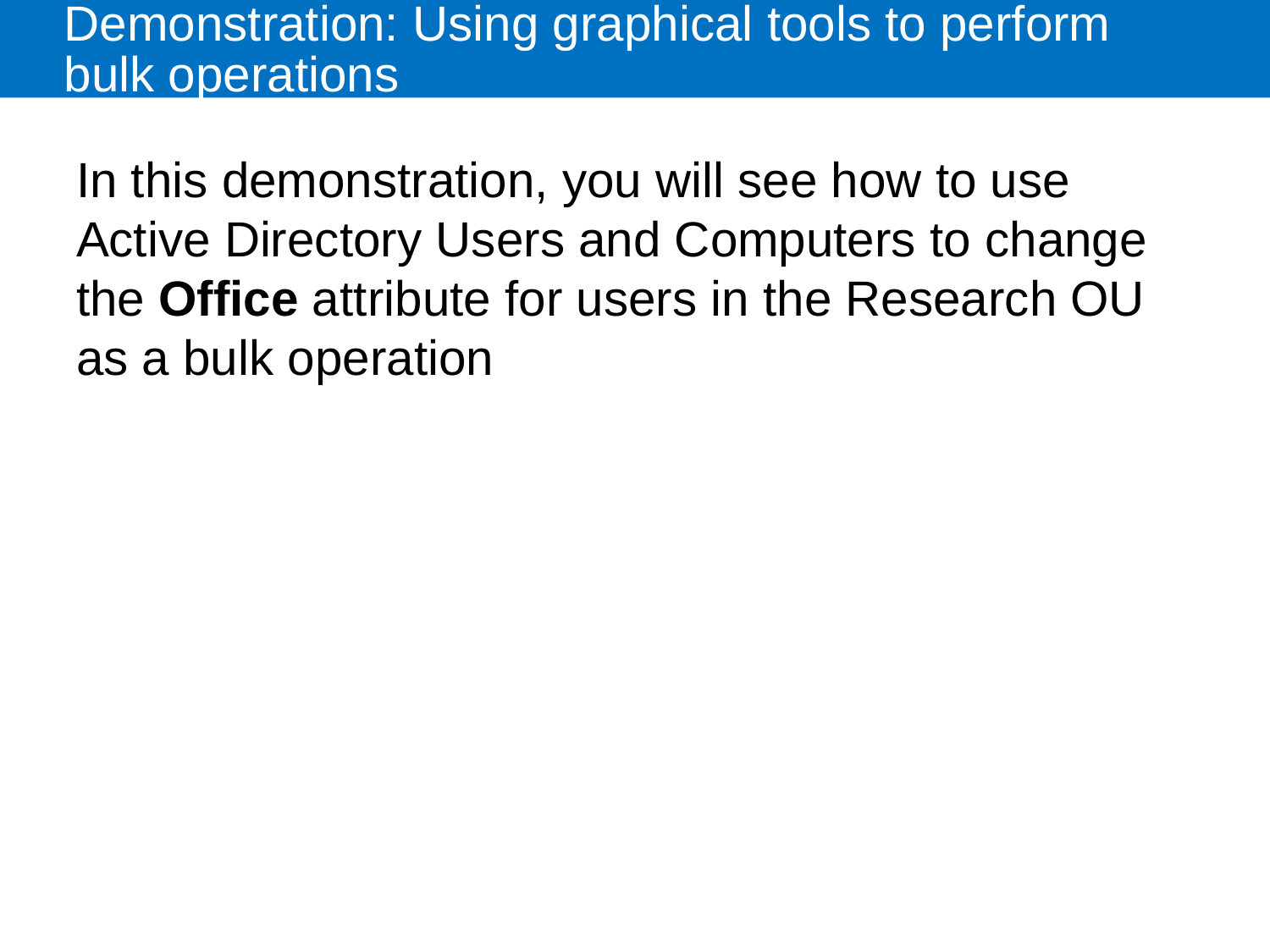

# Demonstration: Using graphical tools to perform bulk operations
In this demonstration, you will see how to use Active Directory Users and Computers to change the Office attribute for users in the Research OU as a bulk operation